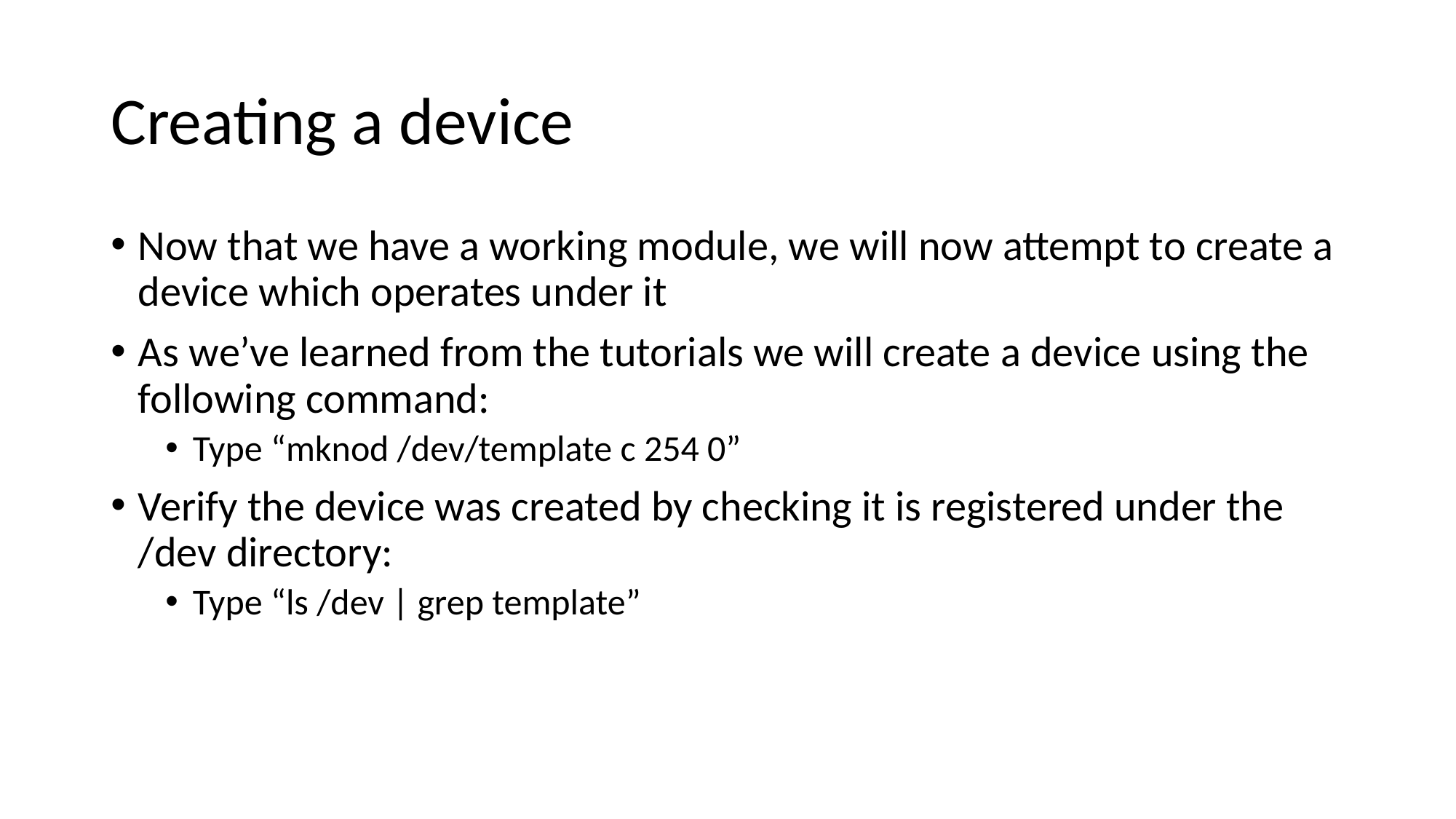

# Creating a device
Now that we have a working module, we will now attempt to create a device which operates under it
As we’ve learned from the tutorials we will create a device using the following command:
Type “mknod /dev/template c 254 0”
Verify the device was created by checking it is registered under the /dev directory:
Type “ls /dev | grep template”